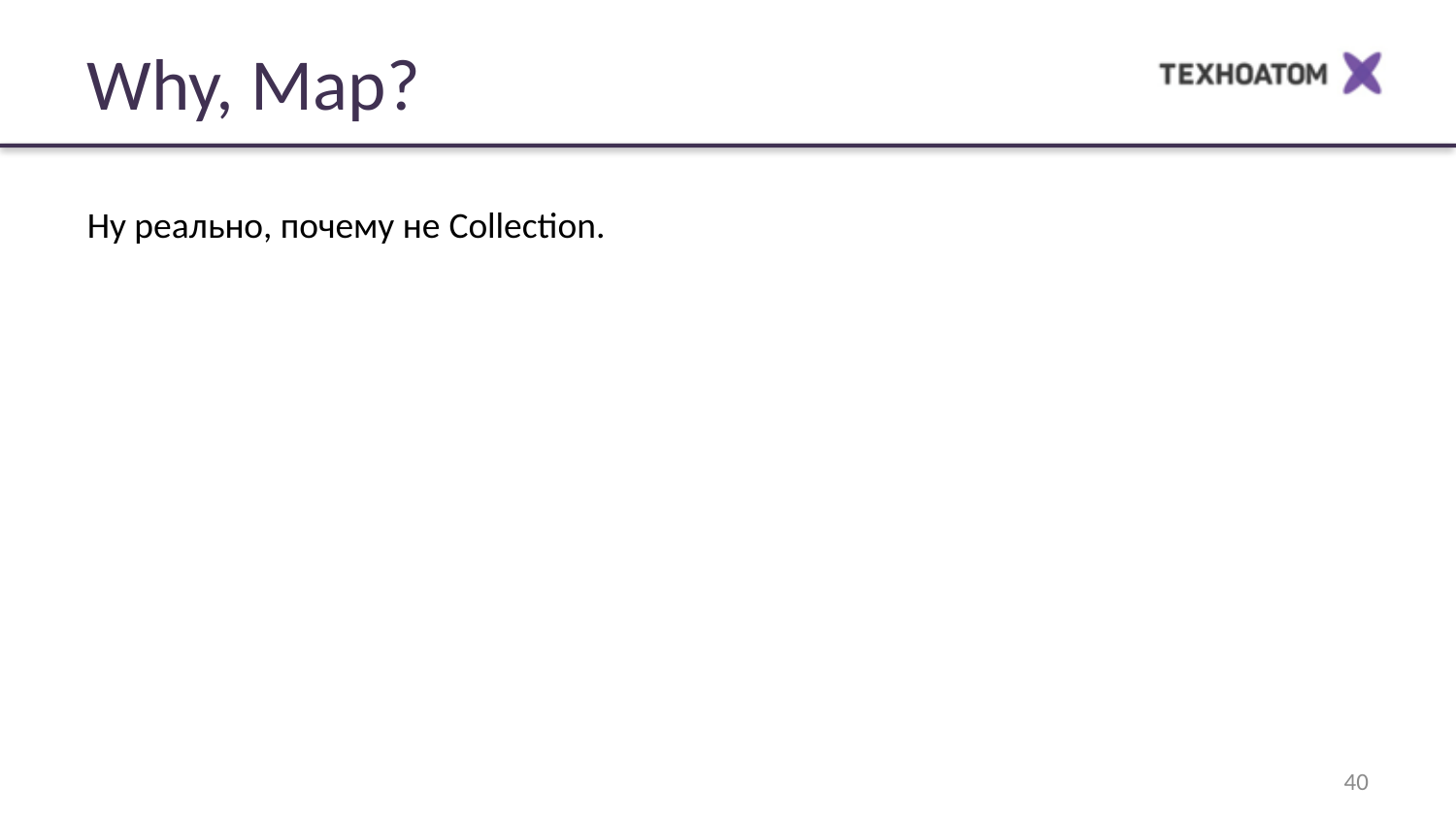

Why, Map?
Ну реально, почему не Collection.
40